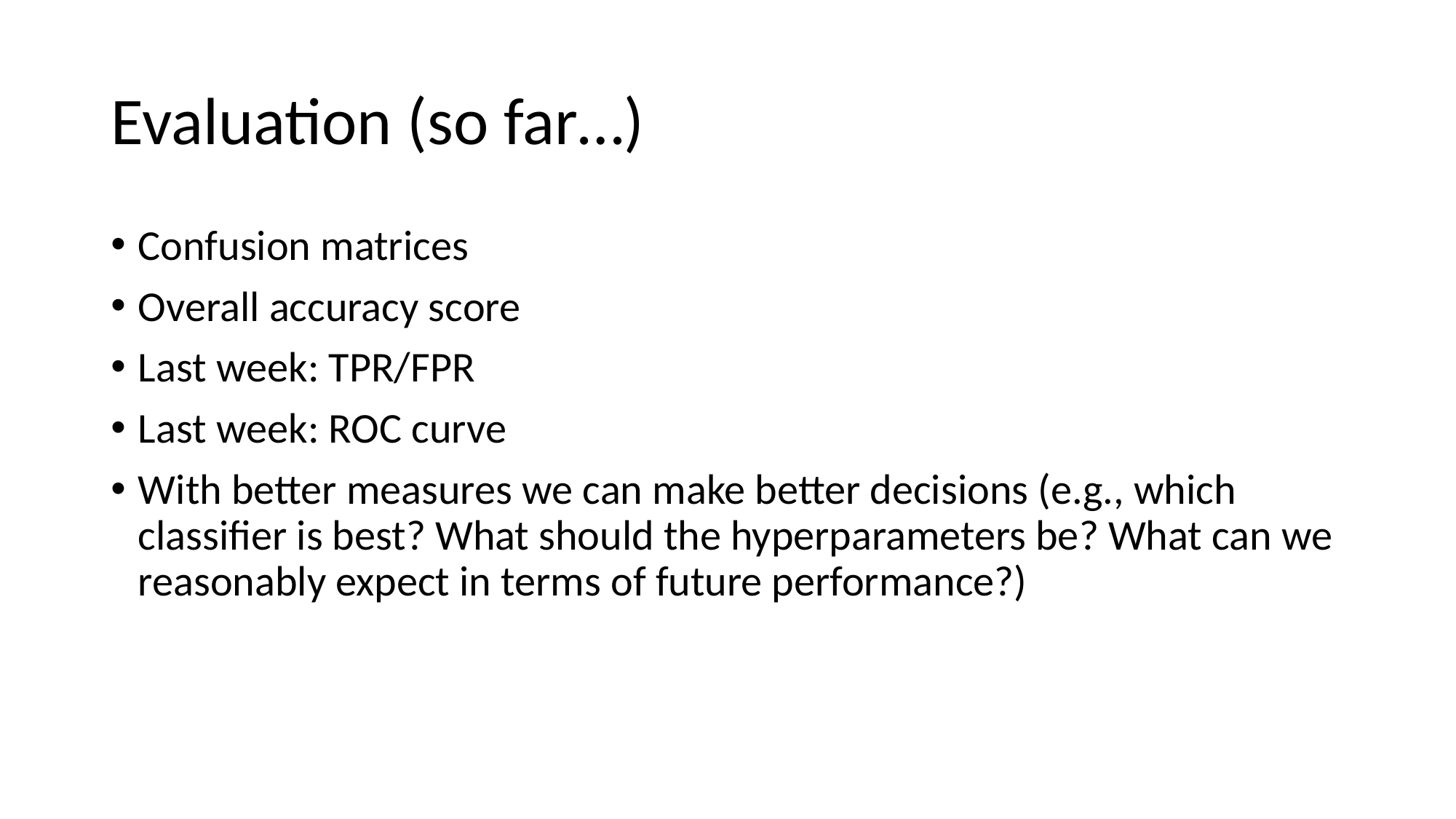

# Evaluation (so far…)
Confusion matrices
Overall accuracy score
Last week: TPR/FPR
Last week: ROC curve
With better measures we can make better decisions (e.g., which classifier is best? What should the hyperparameters be? What can we reasonably expect in terms of future performance?)